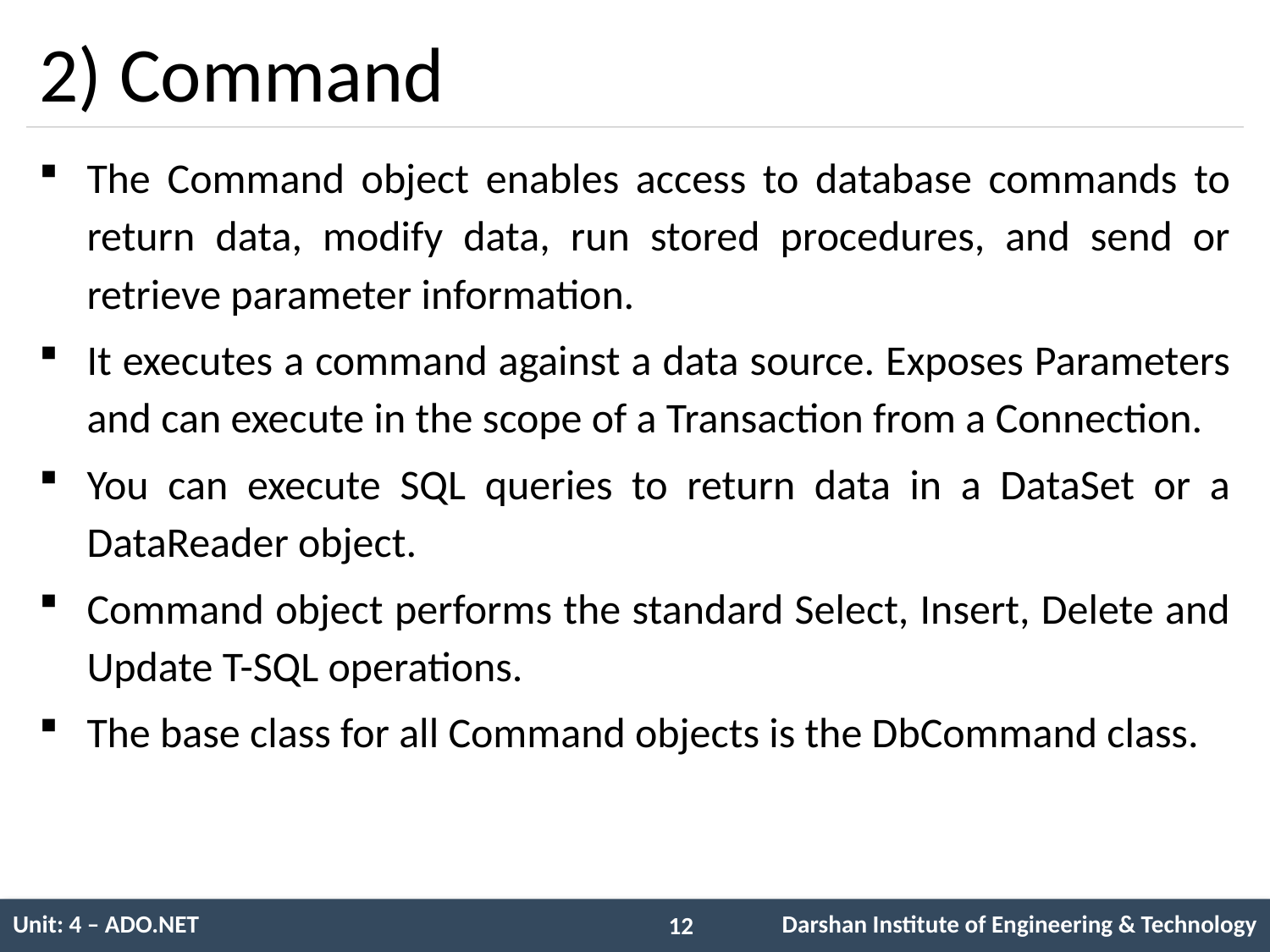

# 2) Command
The Command object enables access to database commands to return data, modify data, run stored procedures, and send or retrieve parameter information.
It executes a command against a data source. Exposes Parameters and can execute in the scope of a Transaction from a Connection.
You can execute SQL queries to return data in a DataSet or a DataReader object.
Command object performs the standard Select, Insert, Delete and Update T-SQL operations.
The base class for all Command objects is the DbCommand class.